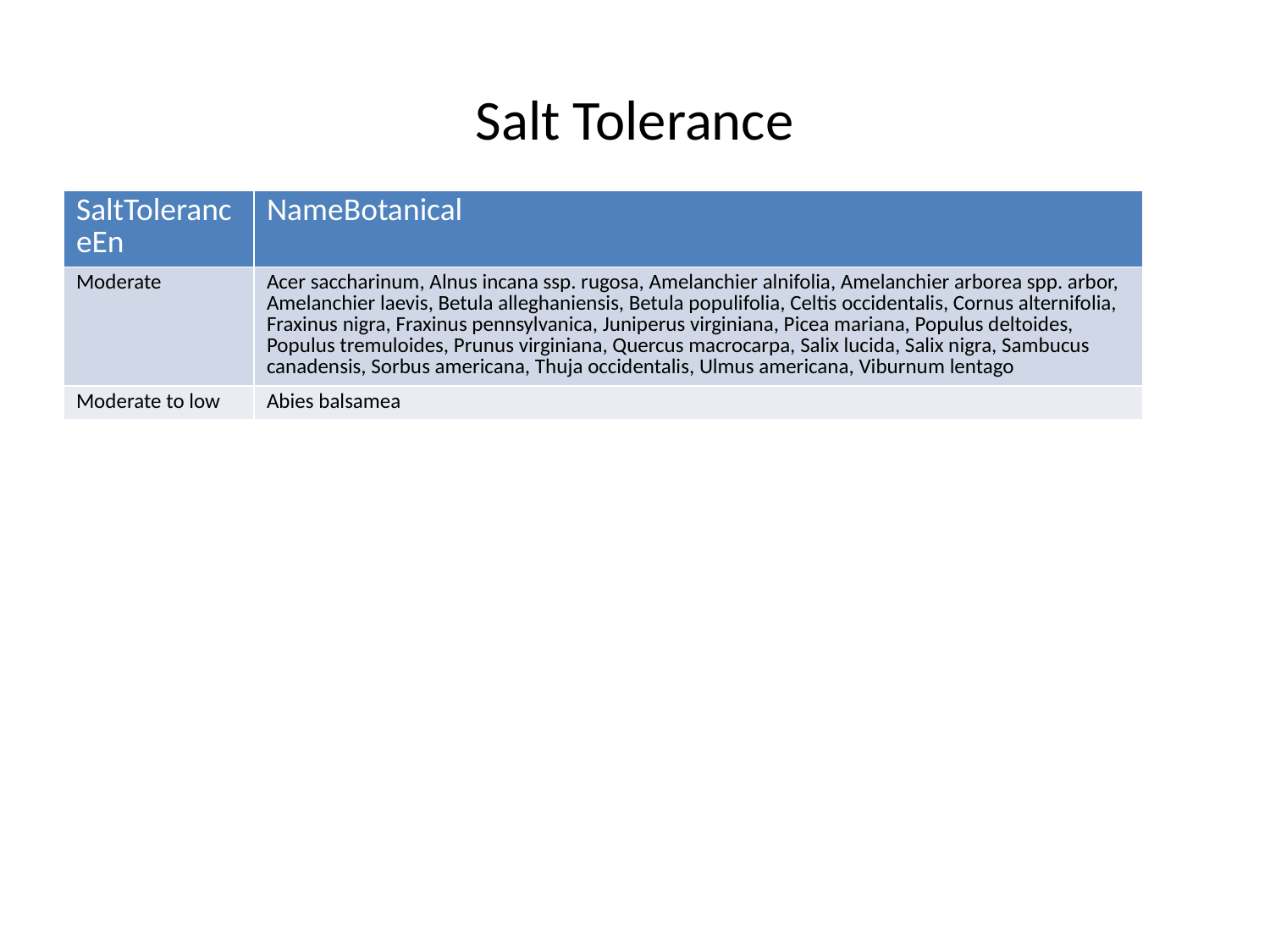

# Salt Tolerance
| SaltToleranceEn | NameBotanical |
| --- | --- |
| Moderate | Acer saccharinum, Alnus incana ssp. rugosa, Amelanchier alnifolia, Amelanchier arborea spp. arbor, Amelanchier laevis, Betula alleghaniensis, Betula populifolia, Celtis occidentalis, Cornus alternifolia, Fraxinus nigra, Fraxinus pennsylvanica, Juniperus virginiana, Picea mariana, Populus deltoides, Populus tremuloides, Prunus virginiana, Quercus macrocarpa, Salix lucida, Salix nigra, Sambucus canadensis, Sorbus americana, Thuja occidentalis, Ulmus americana, Viburnum lentago |
| Moderate to low | Abies balsamea |